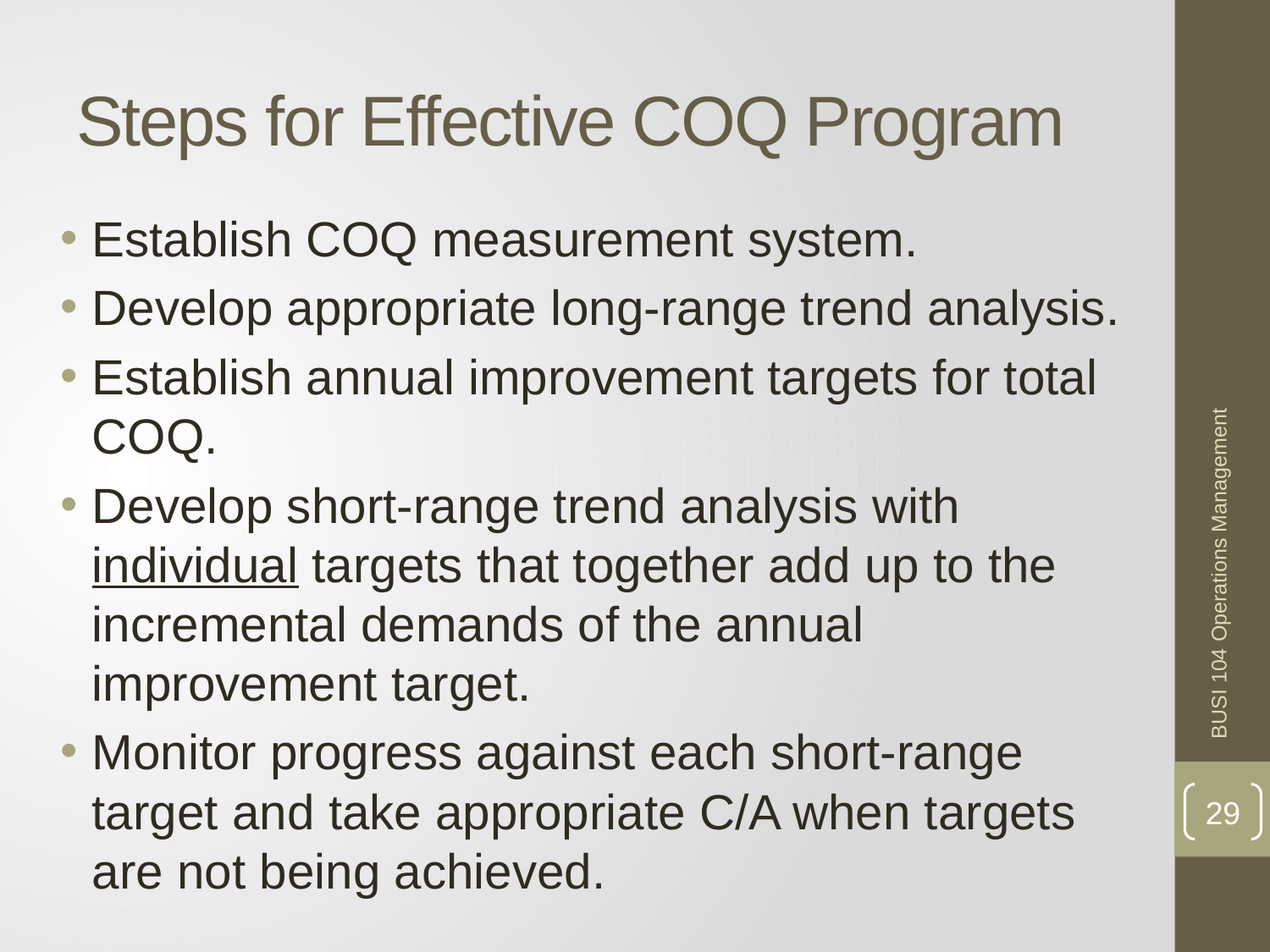

# Steps for Effective COQ Program
Establish COQ measurement system.
Develop appropriate long-range trend analysis.
Establish annual improvement targets for total COQ.
Develop short-range trend analysis with individual targets that together add up to the incremental demands of the annual improvement target.
Monitor progress against each short-range target and take appropriate C/A when targets are not being achieved.
BUSI 104 Operations Management
29